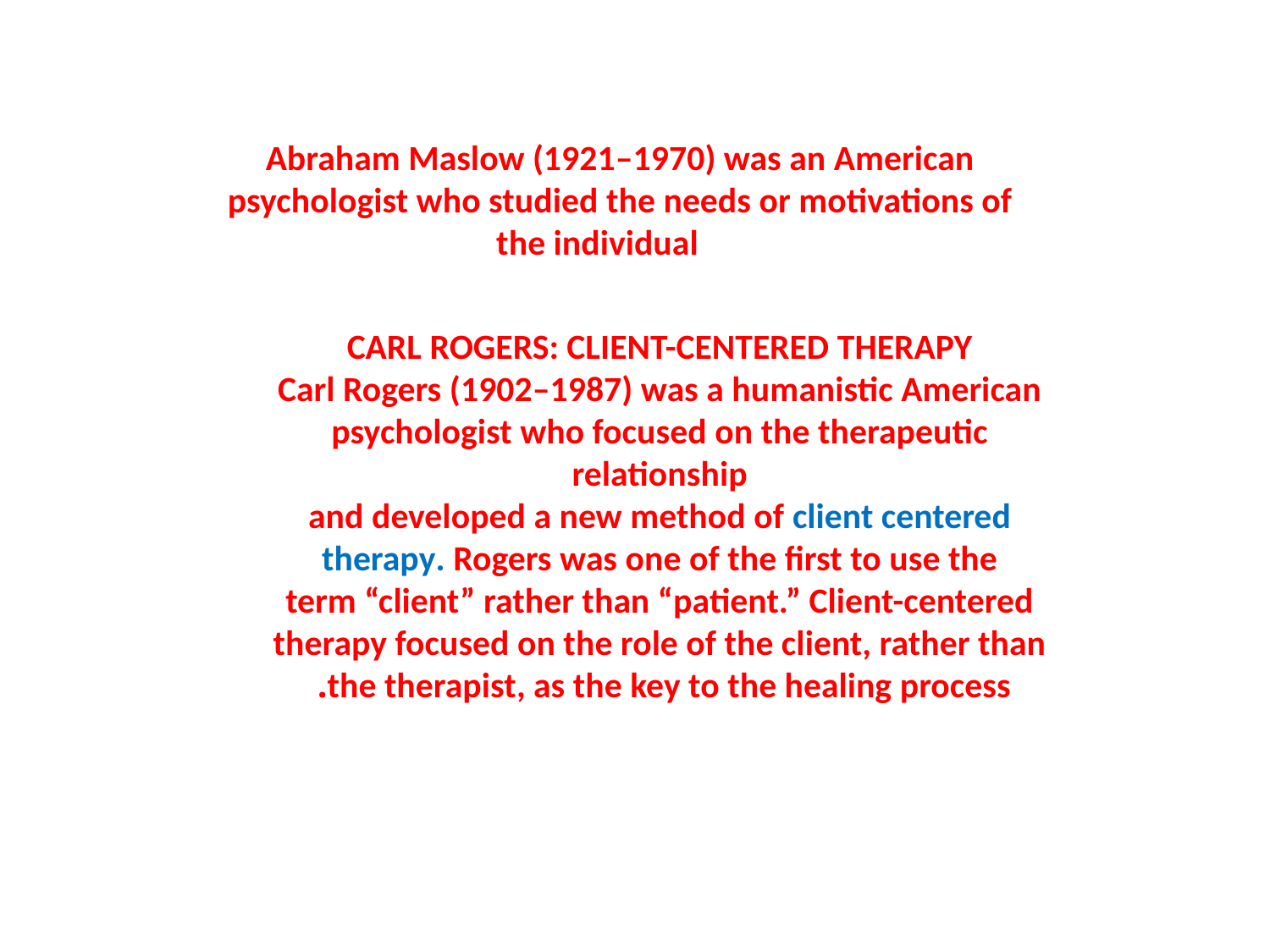

Abraham Maslow (1921–1970) was an American
psychologist who studied the needs or motivations of
     the individual

CARL ROGERS: CLIENT-CENTERED THERAPY
Carl Rogers (1902–1987) was a humanistic American
psychologist who focused on the therapeutic relationship
and developed a new method of client centered
therapy. Rogers was one of the first to use the
term “client” rather than “patient.” Client-centered
therapy focused on the role of the client, rather than
the therapist, as the key to the healing process.